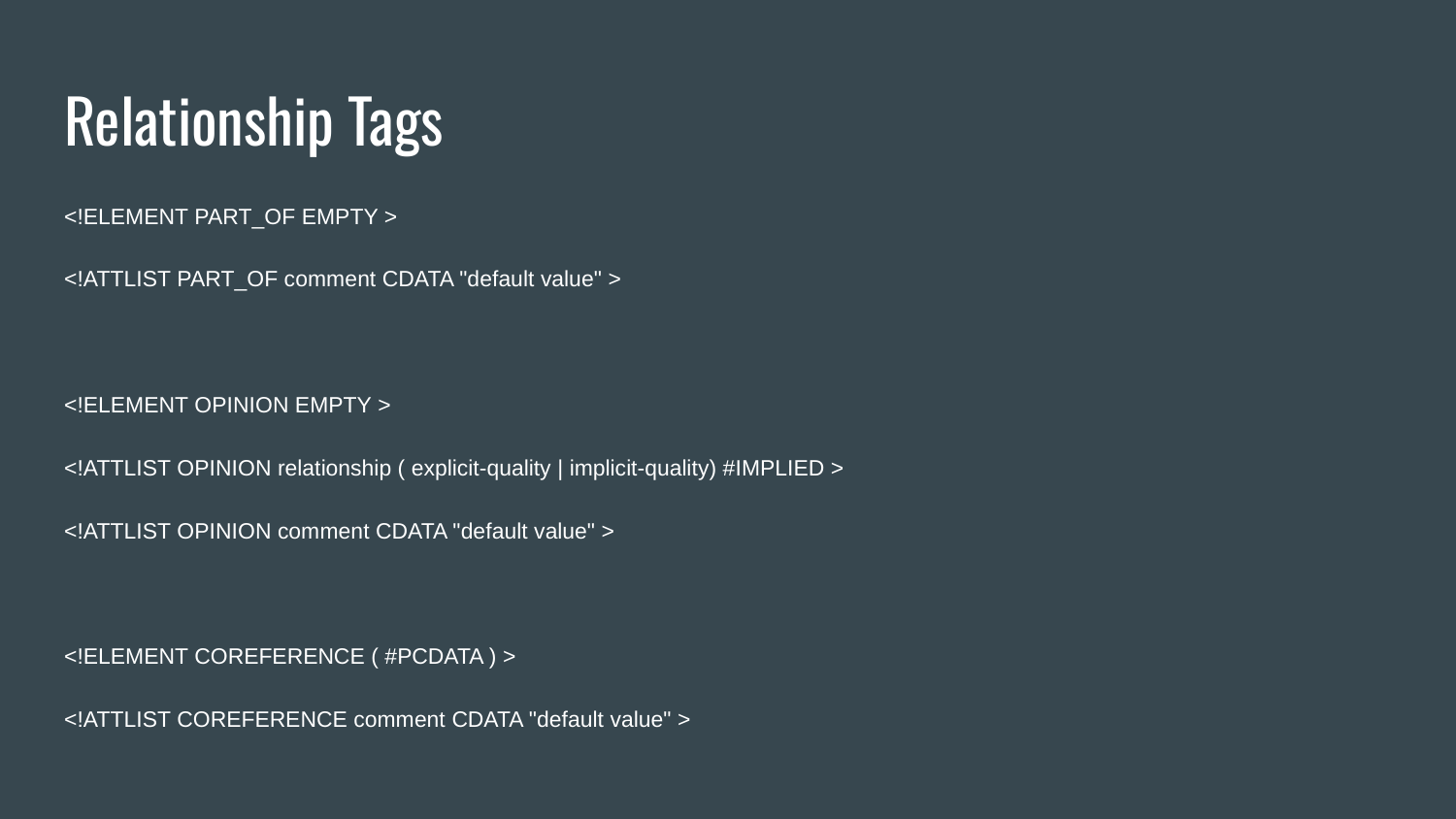

# Relationship Tags
<!ELEMENT PART_OF EMPTY >
<!ATTLIST PART_OF comment CDATA "default value" >

<!ELEMENT OPINION EMPTY >
<!ATTLIST OPINION relationship ( explicit-quality | implicit-quality) #IMPLIED >
<!ATTLIST OPINION comment CDATA "default value" >

<!ELEMENT COREFERENCE ( #PCDATA ) >
<!ATTLIST COREFERENCE comment CDATA "default value" >